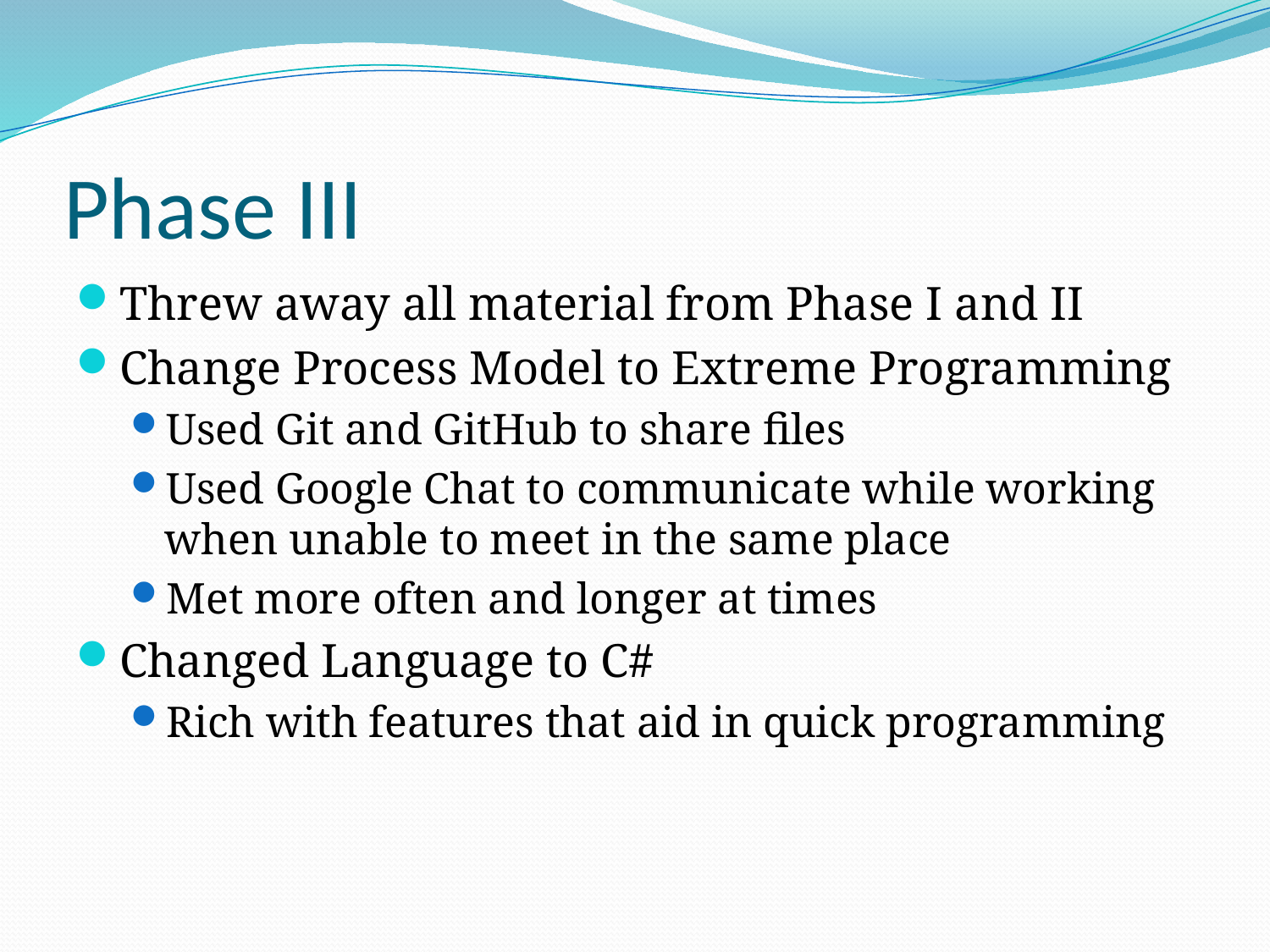

# Phase III
Threw away all material from Phase I and II
Change Process Model to Extreme Programming
Used Git and GitHub to share files
Used Google Chat to communicate while working when unable to meet in the same place
Met more often and longer at times
Changed Language to C#
Rich with features that aid in quick programming